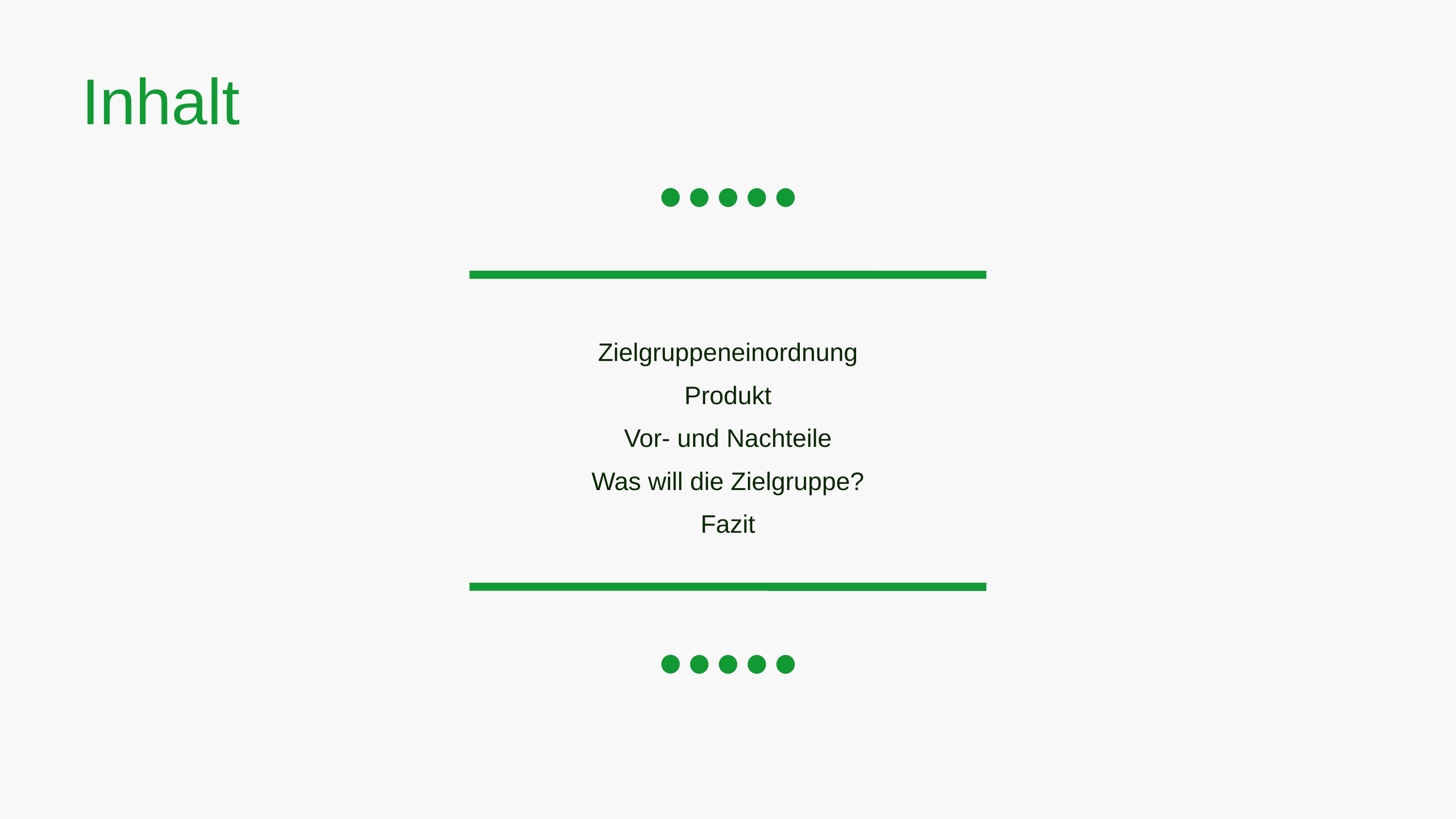

Inhalt

Zielgruppeneinordnung
Produkt
Vor- und Nachteile
Was will die Zielgruppe?
Fazit